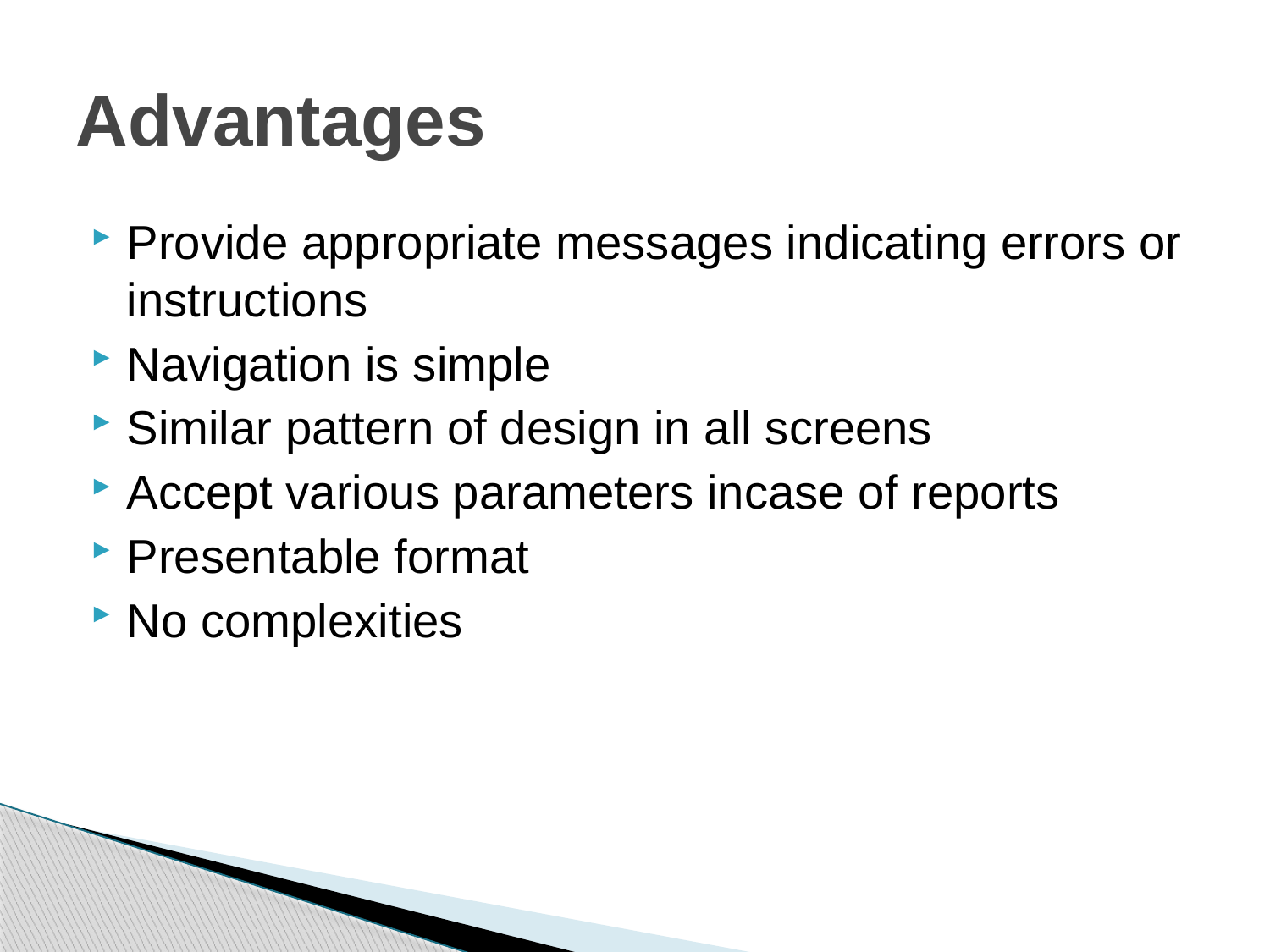

# Advantages
Provide appropriate messages indicating errors or instructions
Navigation is simple
Similar pattern of design in all screens
Accept various parameters incase of reports
Presentable format
No complexities